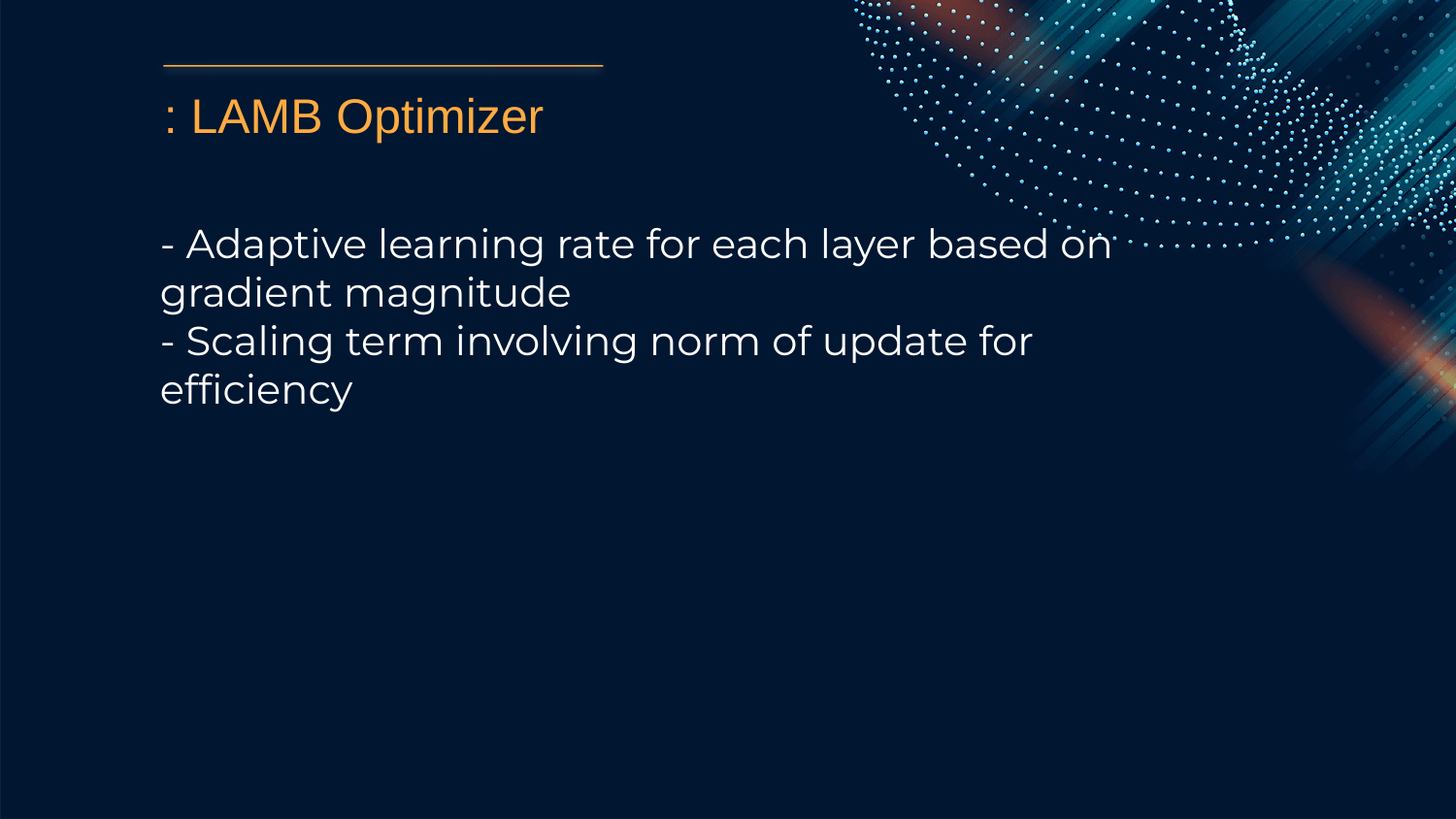

: LAMB Optimizer
- Adaptive learning rate for each layer based on gradient magnitude
- Scaling term involving norm of update for efficiency